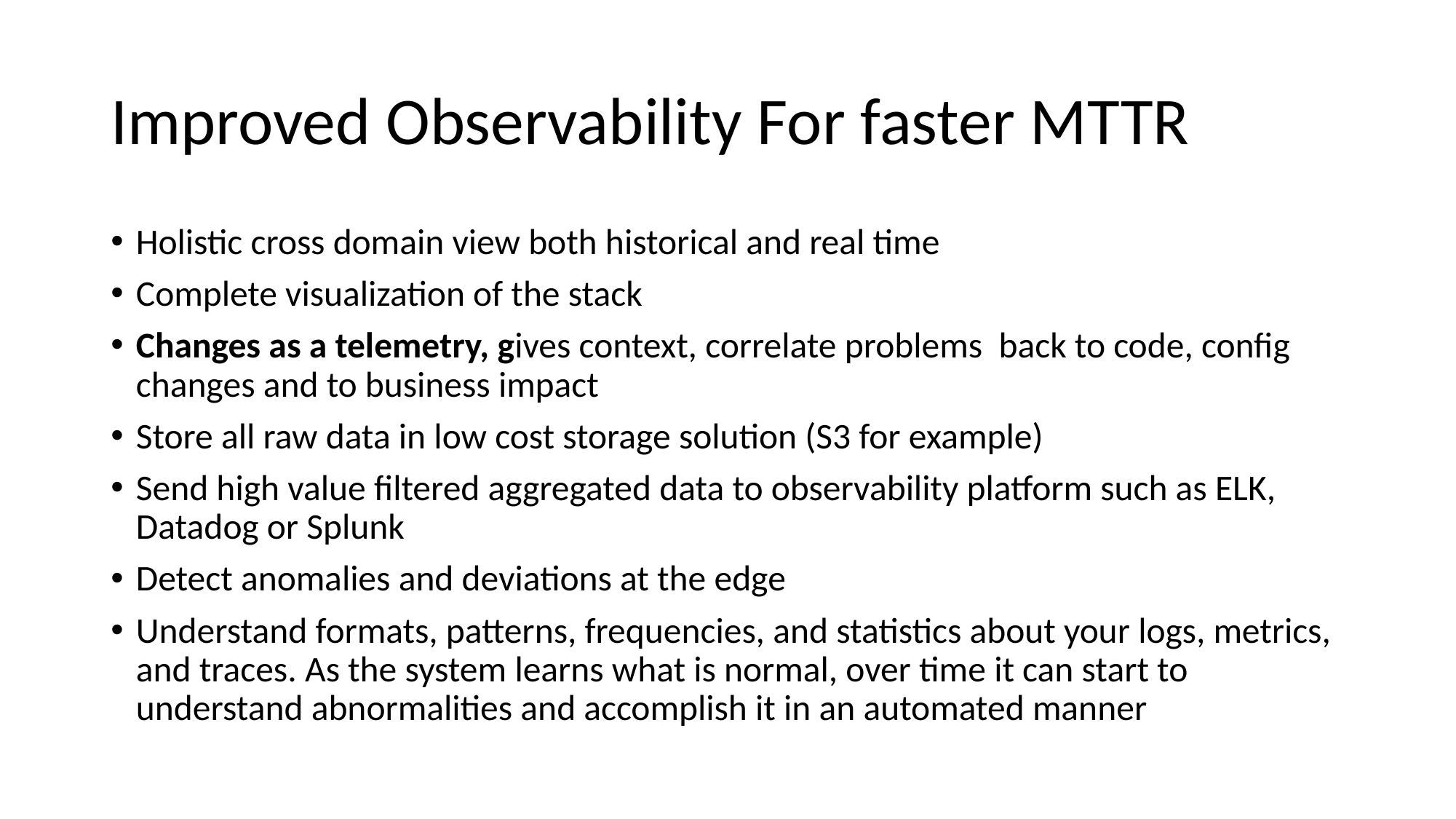

# Improved Observability For faster MTTR
Holistic cross domain view both historical and real time
Complete visualization of the stack
Changes as a telemetry, gives context, correlate problems  back to code, config changes and to business impact
Store all raw data in low cost storage solution (S3 for example)
Send high value filtered aggregated data to observability platform such as ELK, Datadog or Splunk
Detect anomalies and deviations at the edge
Understand formats, patterns, frequencies, and statistics about your logs, metrics, and traces. As the system learns what is normal, over time it can start to understand abnormalities and accomplish it in an automated manner